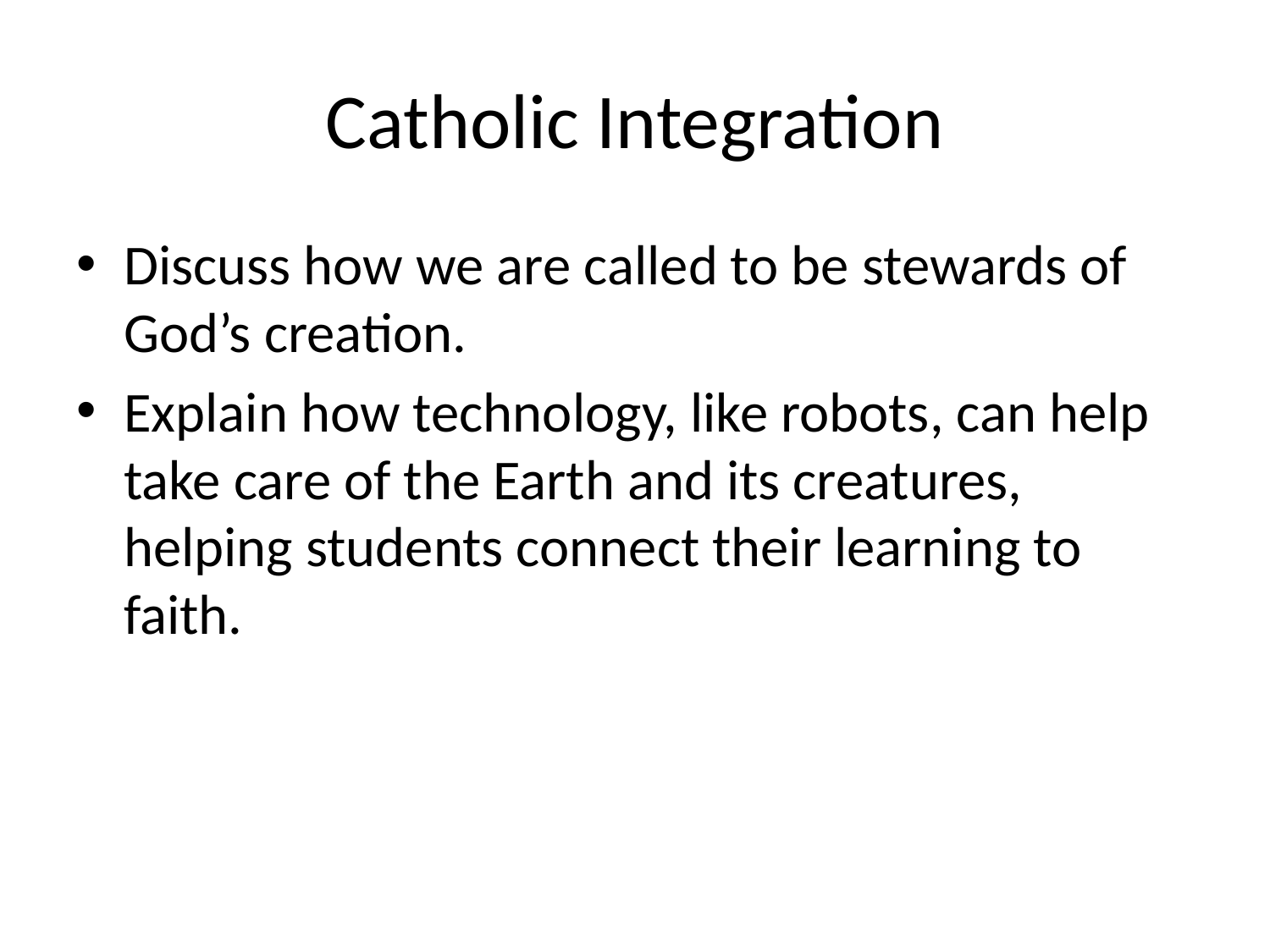

# Catholic Integration
Discuss how we are called to be stewards of God’s creation.
Explain how technology, like robots, can help take care of the Earth and its creatures, helping students connect their learning to faith.